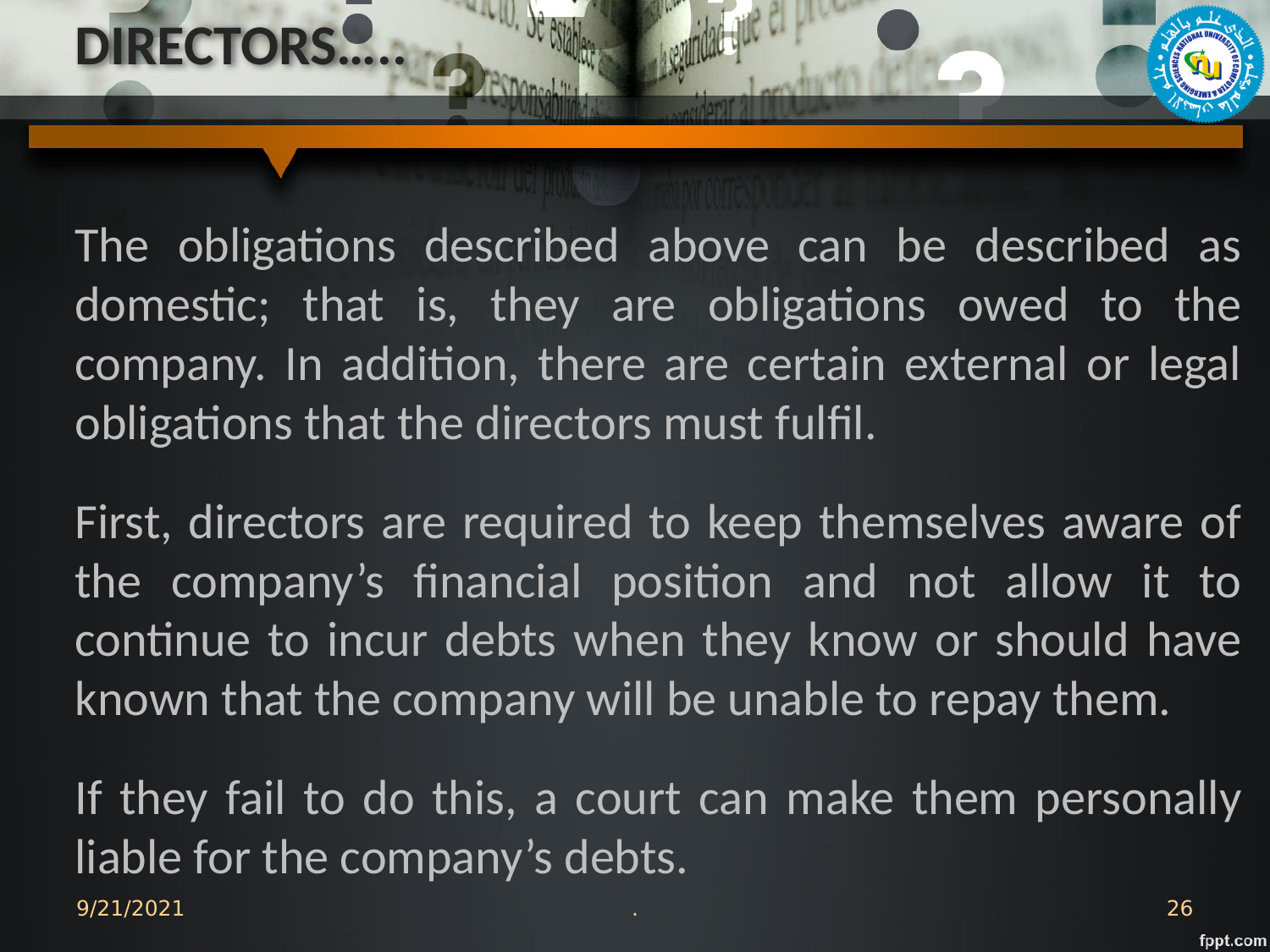

# DIRECTORS…..
The obligations described above can be described as domestic; that is, they are obligations owed to the company. In addition, there are certain external or legal obligations that the directors must fulfil.

First, directors are required to keep themselves aware of the company’s financial position and not allow it to continue to incur debts when they know or should have known that the company will be unable to repay them.

If they fail to do this, a court can make them personally liable for the company’s debts.
9/21/2021
.
26